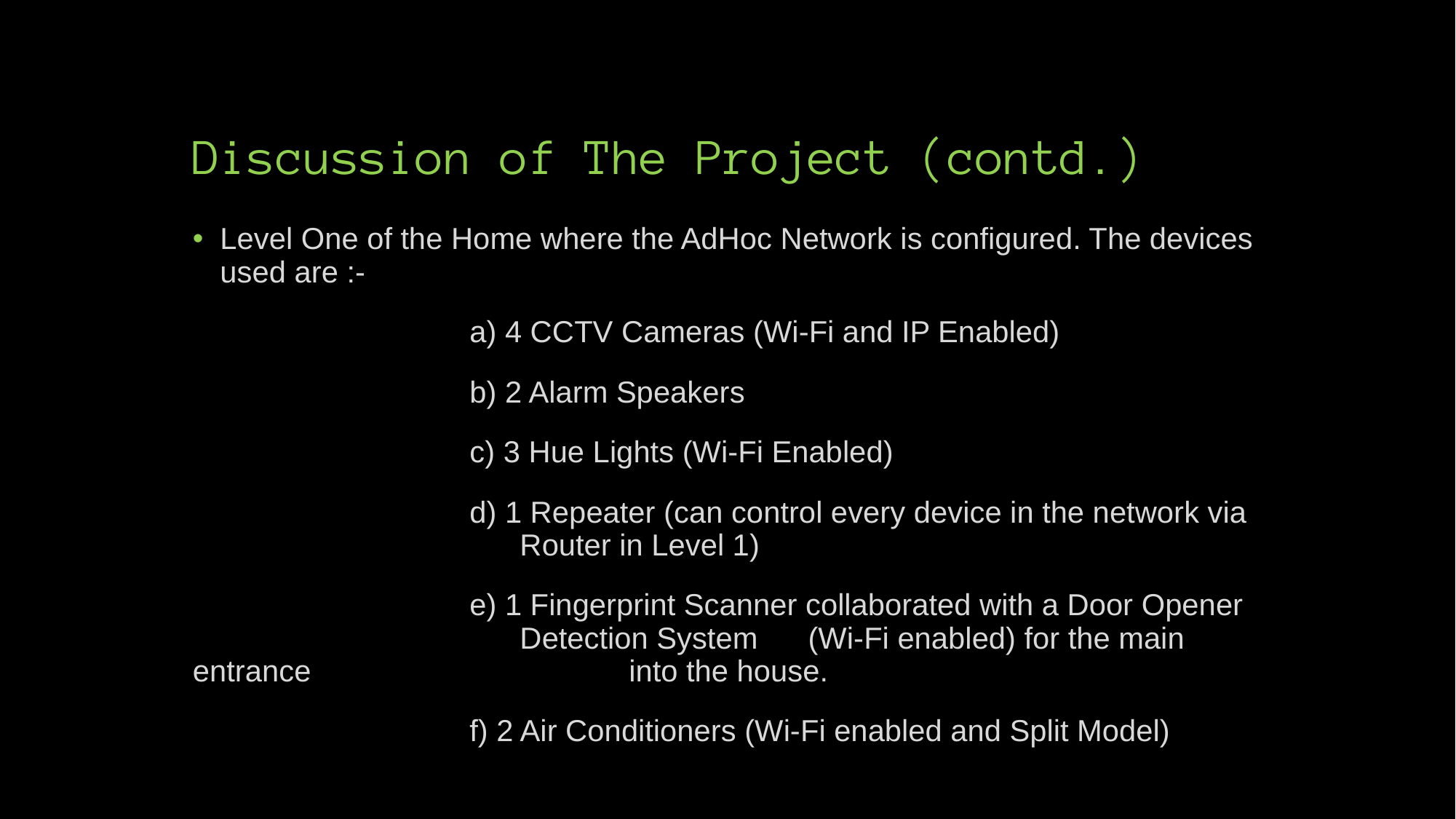

# Discussion of The Project (contd.)
Level One of the Home where the AdHoc Network is configured. The devices used are :-
		       a) 4 CCTV Cameras (Wi-Fi and IP Enabled)
		       b) 2 Alarm Speakers
                 	       c) 3 Hue Lights (Wi-Fi Enabled)
  		       d) 1 Repeater (can control every device in the network via 		             Router in Level 1)
                      	       e) 1 Fingerprint Scanner collaborated with a Door Opener     		             Detection System      (Wi-Fi enabled) for the main entrance 		             into the house.
		       f) 2 Air Conditioners (Wi-Fi enabled and Split Model)